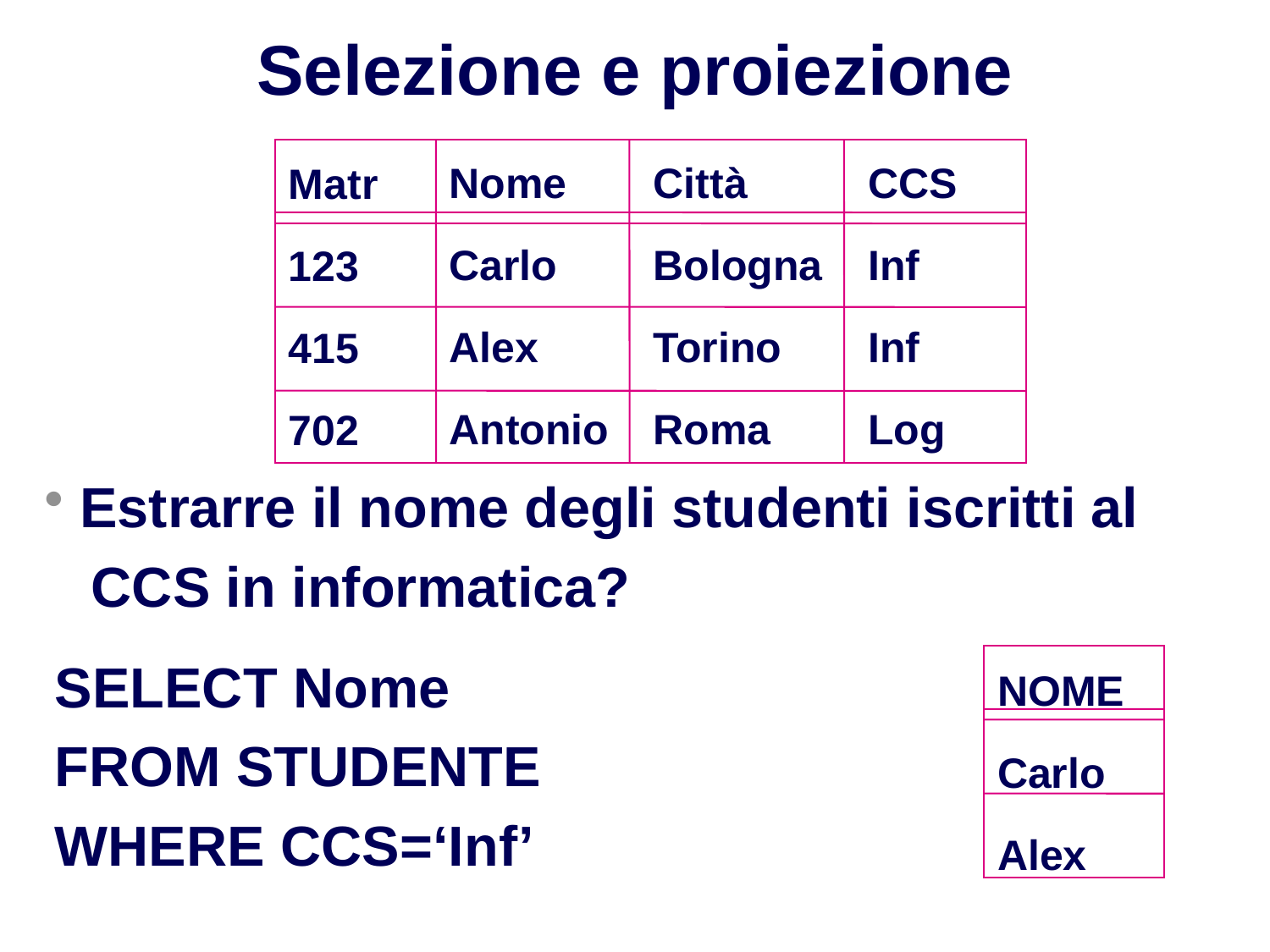

# Selezione e proiezione
Nome
Carlo
Alex
Antonio
Città
Bologna
Torino
Roma
CCS
Inf
Inf
Log
Matr
123
415
702

 Estrarre il nome degli studenti iscritti al
   CCS in informatica?
NOME
Carlo
Alex

SELECT Nome
FROM STUDENTE
WHERE CCS=‘Inf’